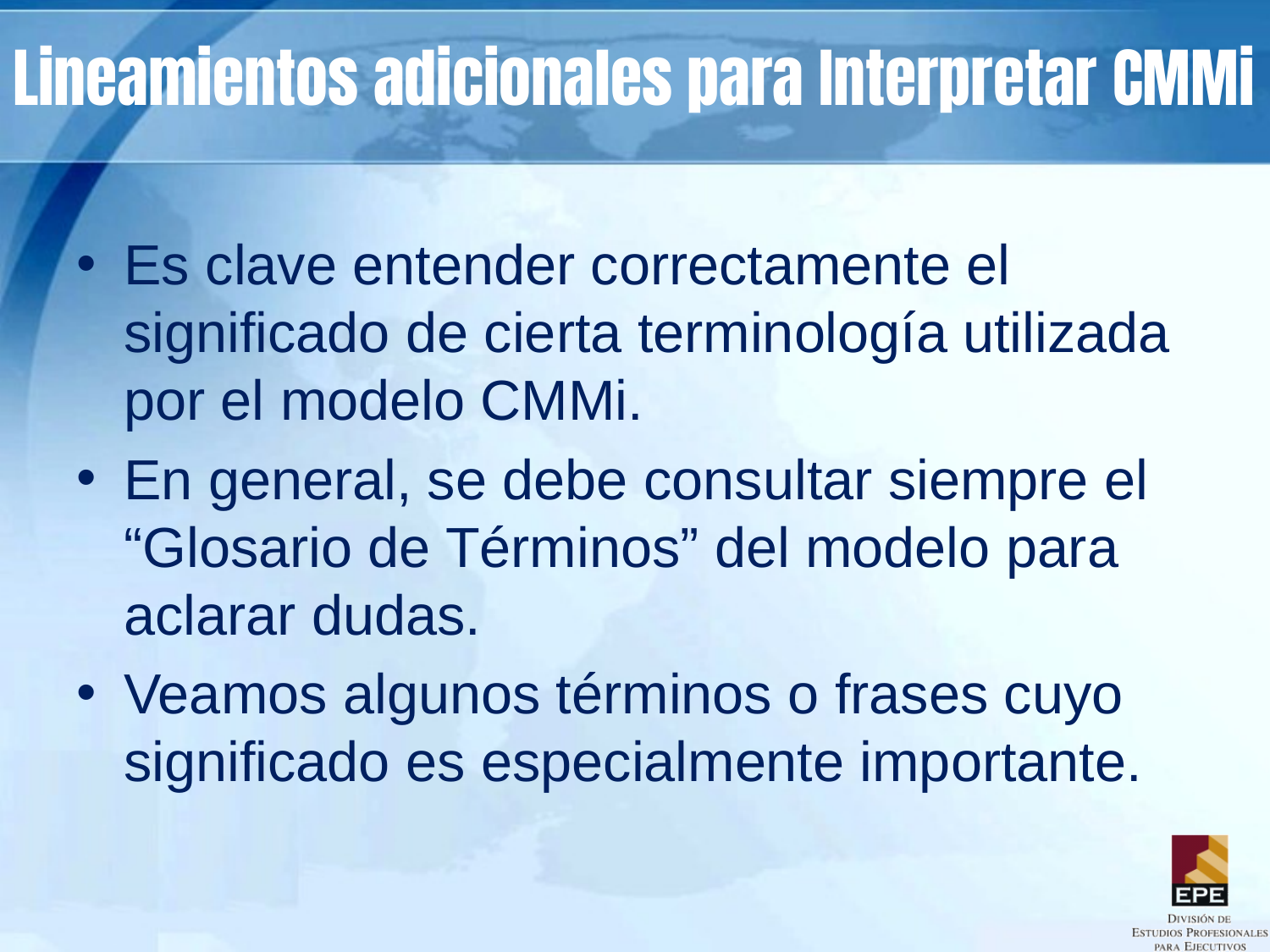

# Lineamientos adicionales para Interpretar CMMi
Es clave entender correctamente el significado de cierta terminología utilizada por el modelo CMMi.
En general, se debe consultar siempre el “Glosario de Términos” del modelo para aclarar dudas.
Veamos algunos términos o frases cuyo significado es especialmente importante.